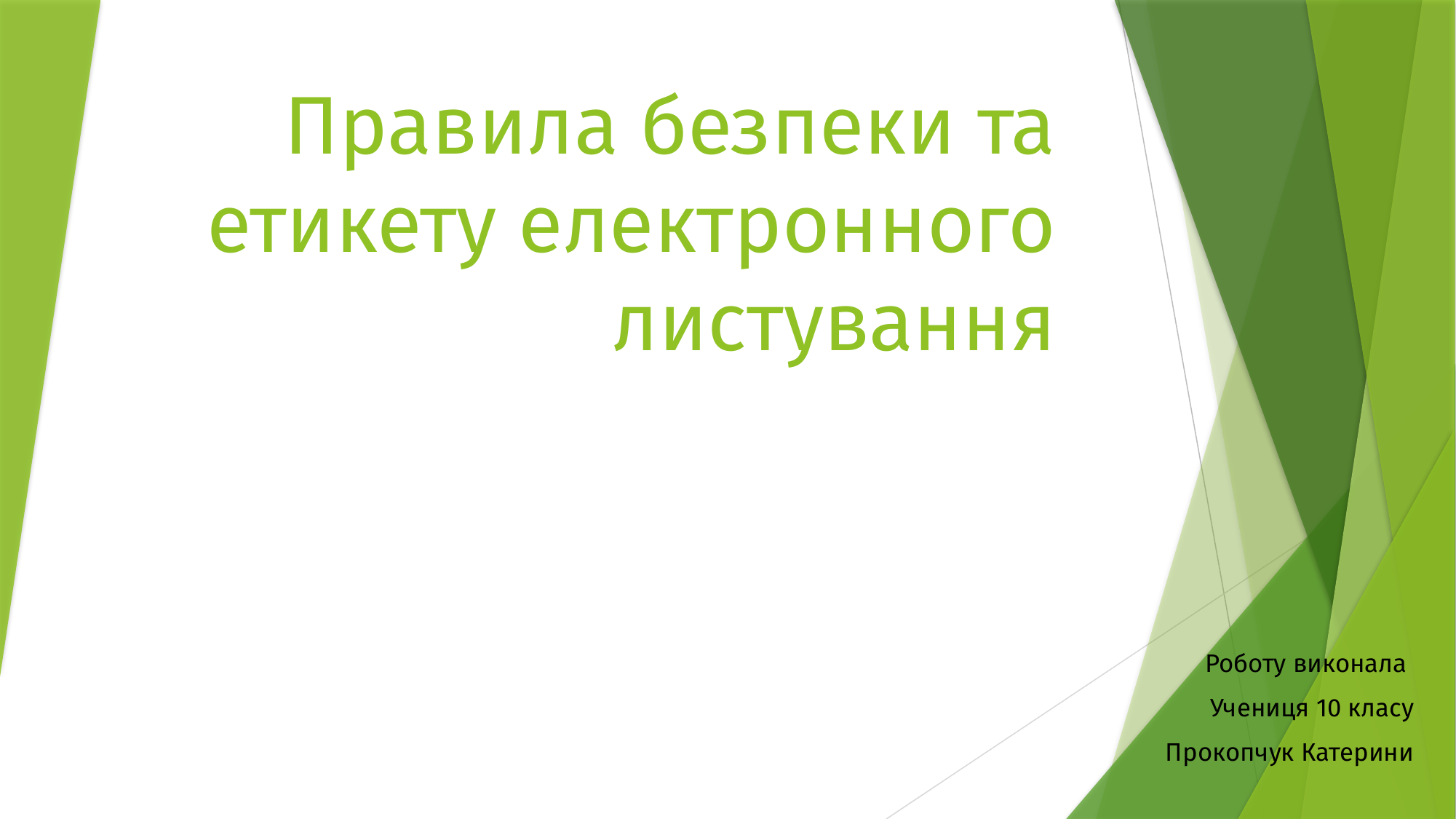

# Правила безпеки та етикету електронного листування
Роботу виконала
Учениця 10 класу
Прокопчук Катерини